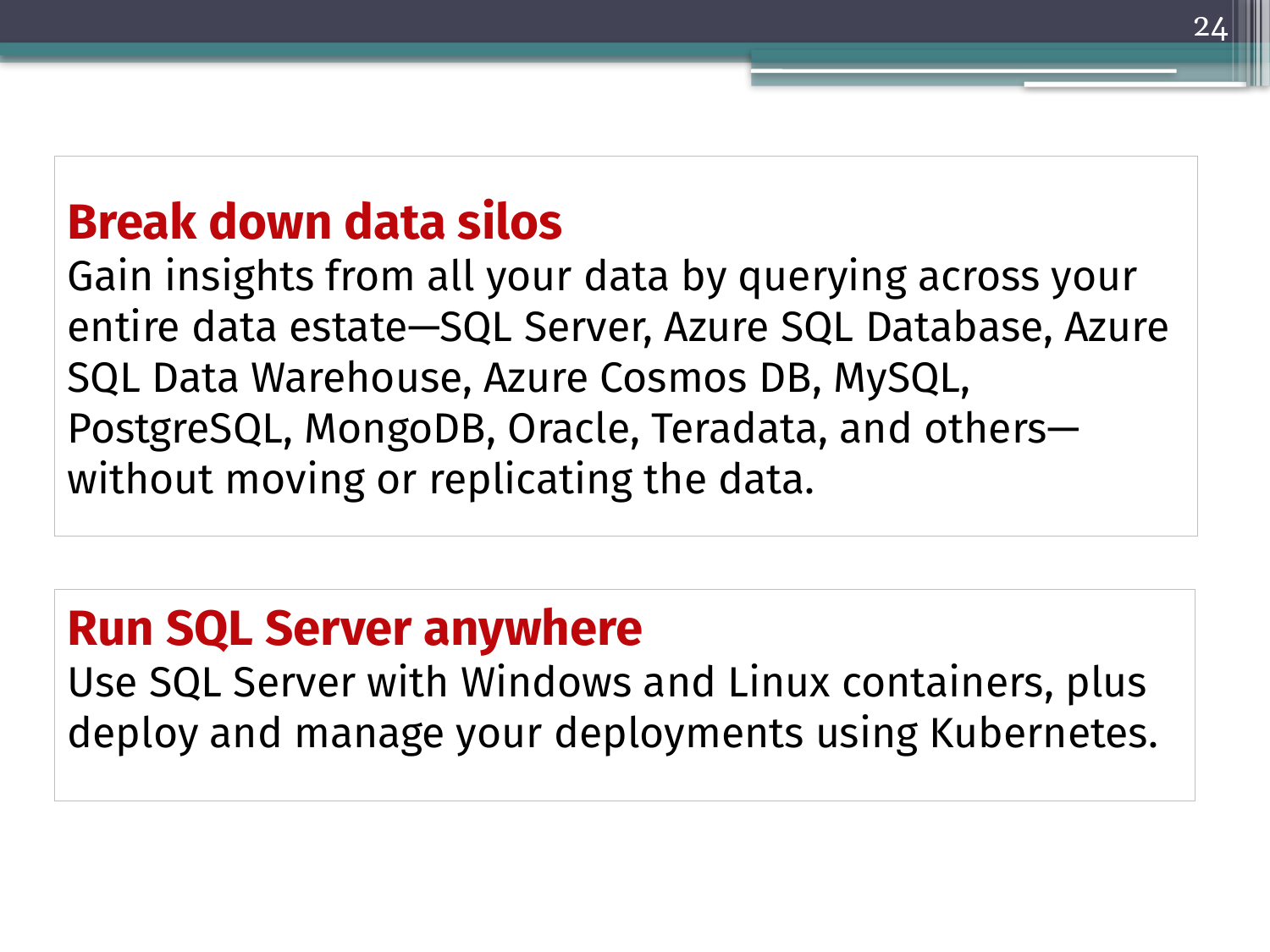

24
# Break down data silos Gain insights from all your data by querying across your entire data estate—SQL Server, Azure SQL Database, Azure SQL Data Warehouse, Azure Cosmos DB, MySQL, PostgreSQL, MongoDB, Oracle, Teradata, and others—without moving or replicating the data.
Run SQL Server anywhere
Use SQL Server with Windows and Linux containers, plus deploy and manage your deployments using Kubernetes.